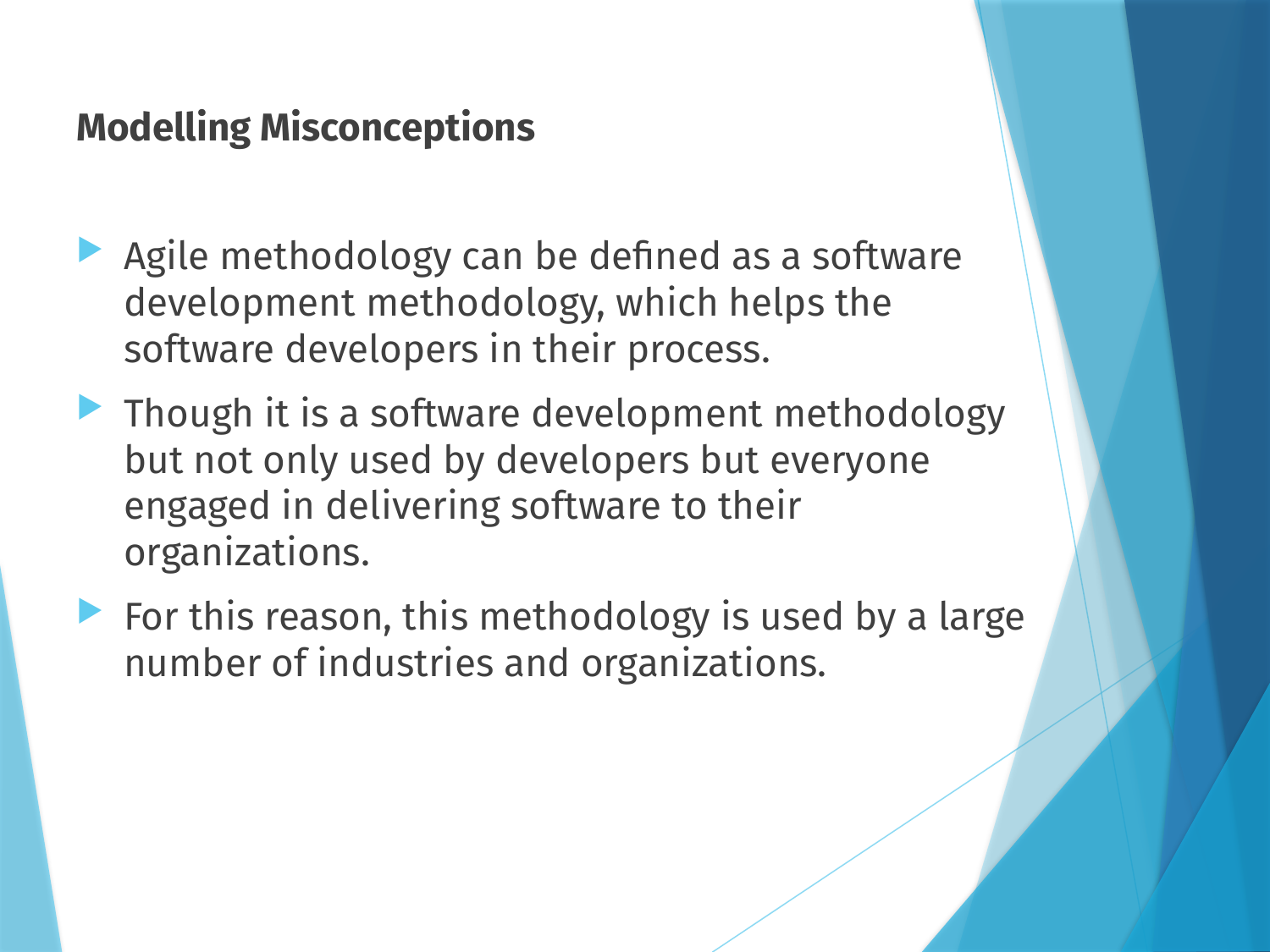

Modelling Misconceptions

Agile methodology can be defined as a software development methodology, which helps the software developers in their process.
Though it is a software development methodology but not only used by developers but everyone engaged in delivering software to their organizations.
For this reason, this methodology is used by a large number of industries and organizations.